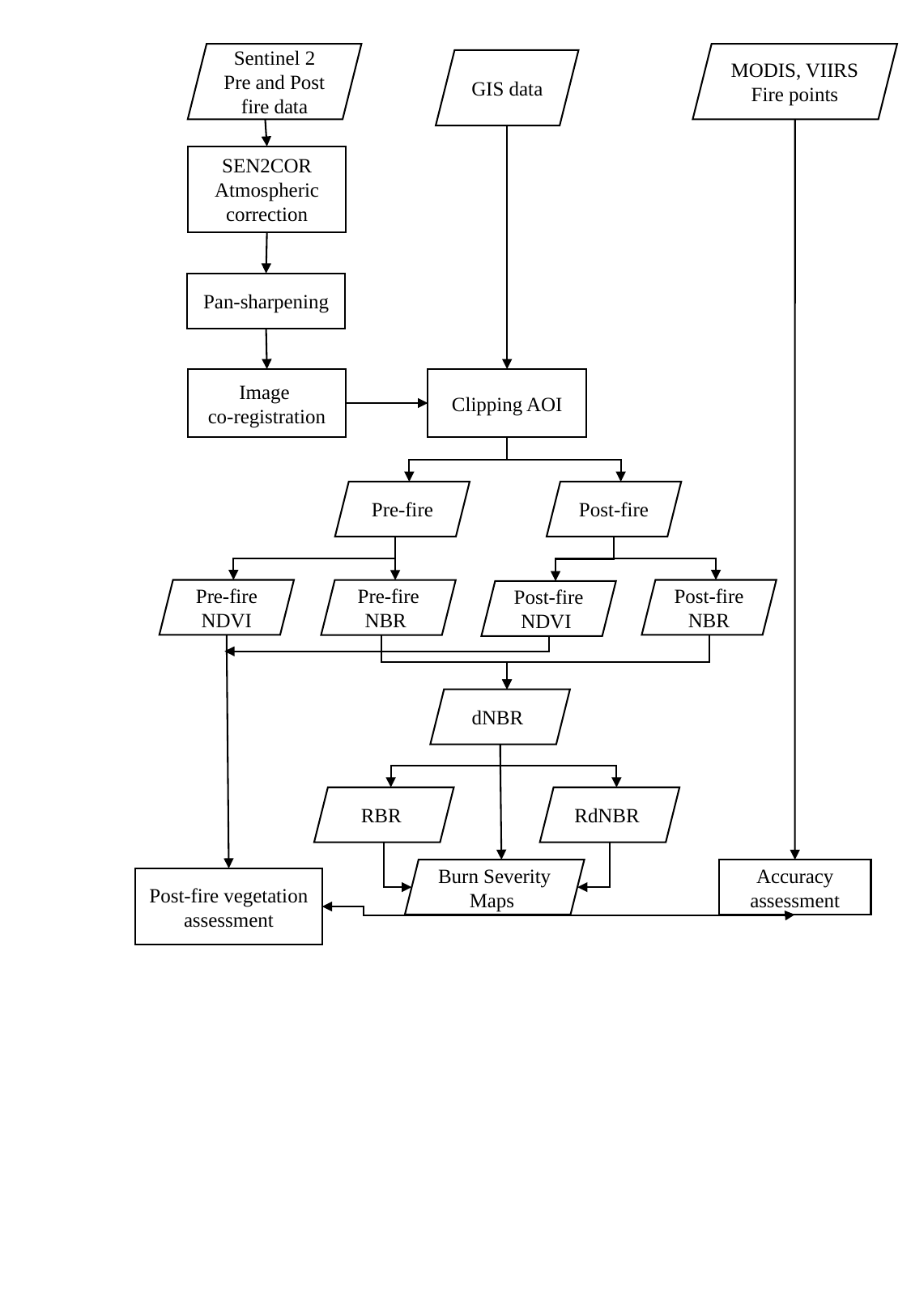

Sentinel 2
Pre and Post fire data
MODIS, VIIRS Fire points
GIS data
SEN2COR Atmospheric correction
Pan-sharpening
Image
co-registration
Clipping AOI
Pre-fire
Post-fire
Pre-fire NDVI
Post-fire NBR
Pre-fire NBR
Post-fire NDVI
dNBR
RBR
RdNBR
Burn Severity Maps
Accuracy assessment
Post-fire vegetation assessment